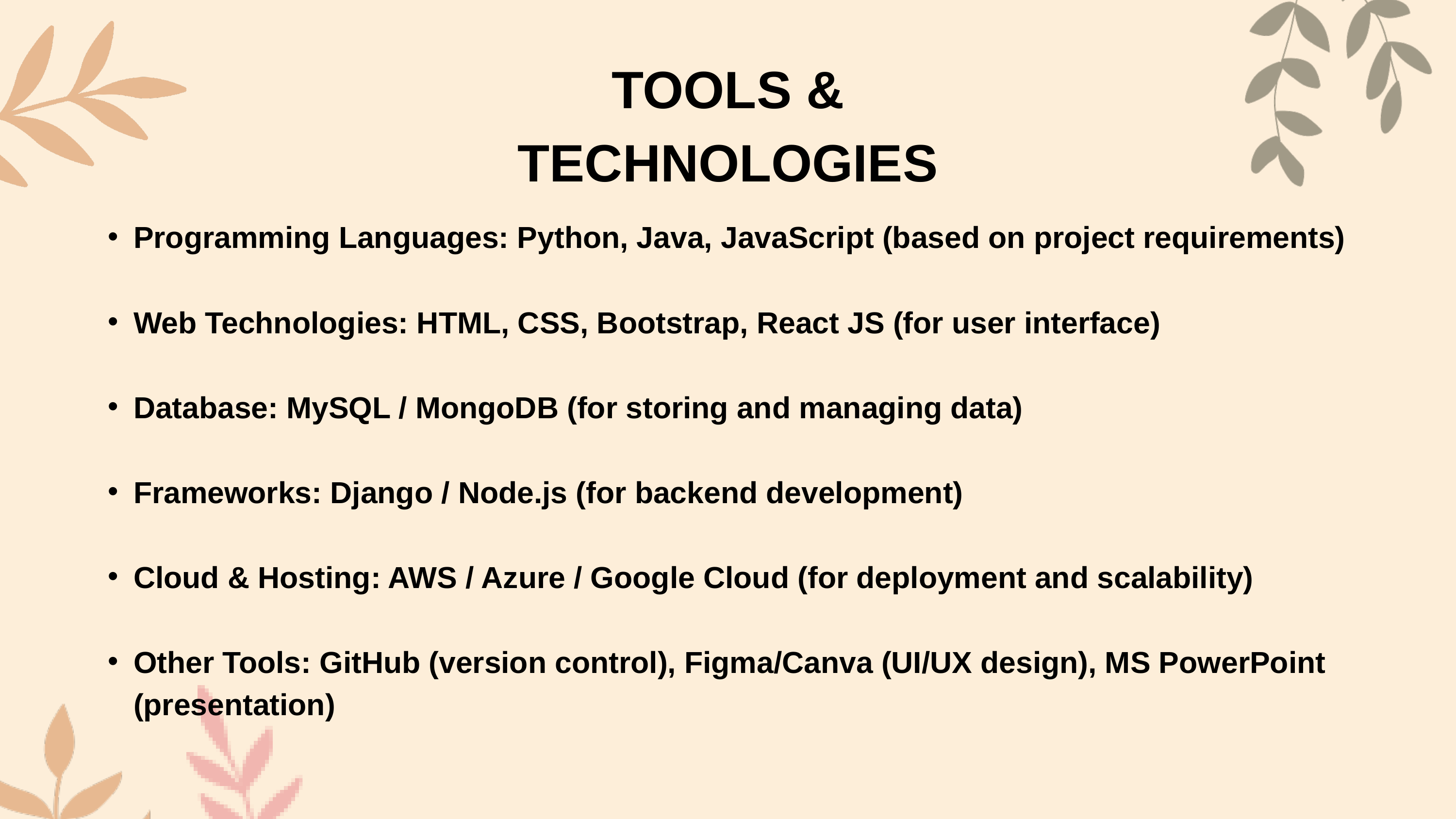

TOOLS & TECHNOLOGIES
Programming Languages: Python, Java, JavaScript (based on project requirements)

Web Technologies: HTML, CSS, Bootstrap, React JS (for user interface)

Database: MySQL / MongoDB (for storing and managing data)

Frameworks: Django / Node.js (for backend development)

Cloud & Hosting: AWS / Azure / Google Cloud (for deployment and scalability)

Other Tools: GitHub (version control), Figma/Canva (UI/UX design), MS PowerPoint (presentation)